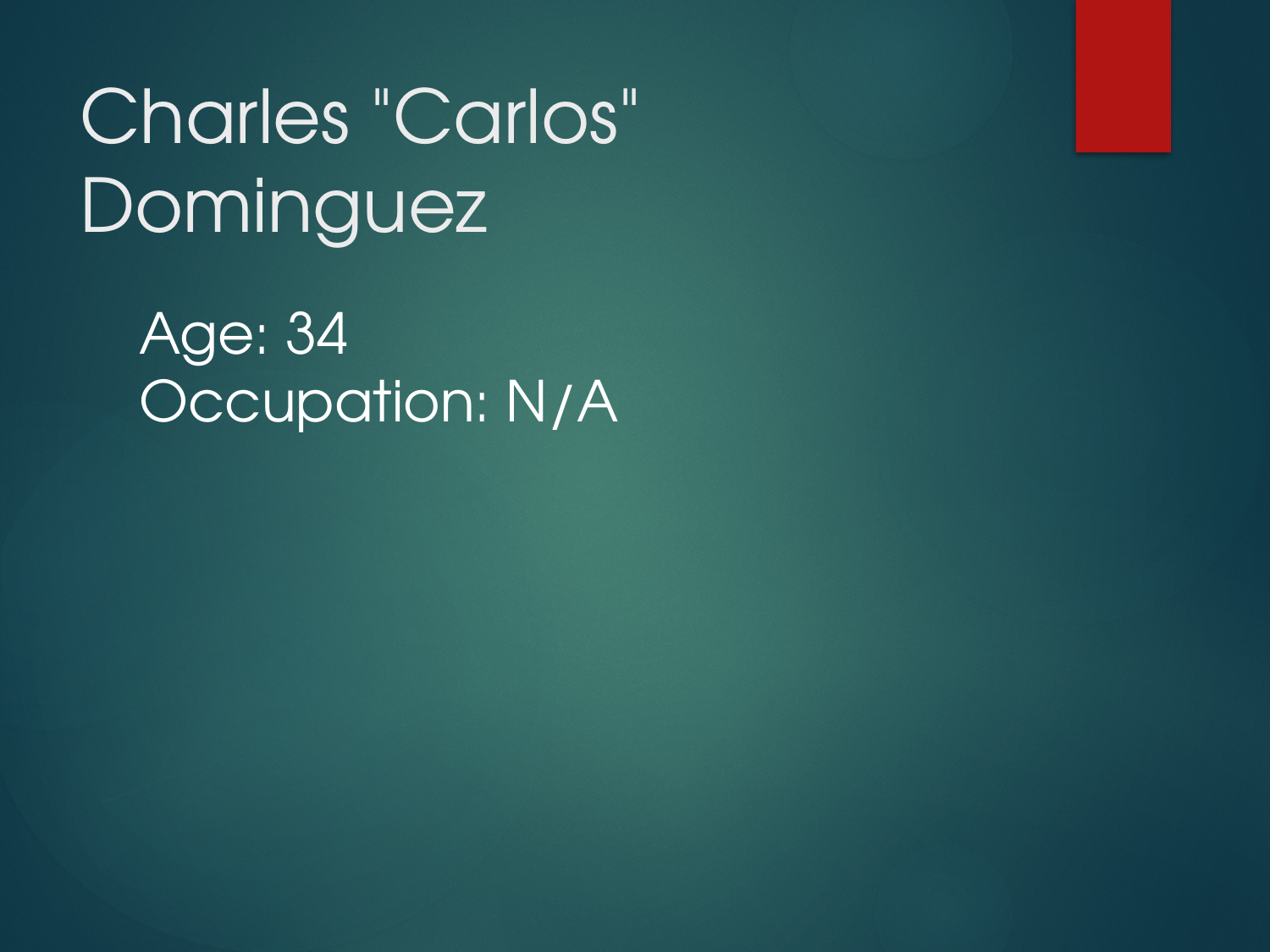

# Charles "Carlos" Dominguez

Age: 34
Occupation: N/A